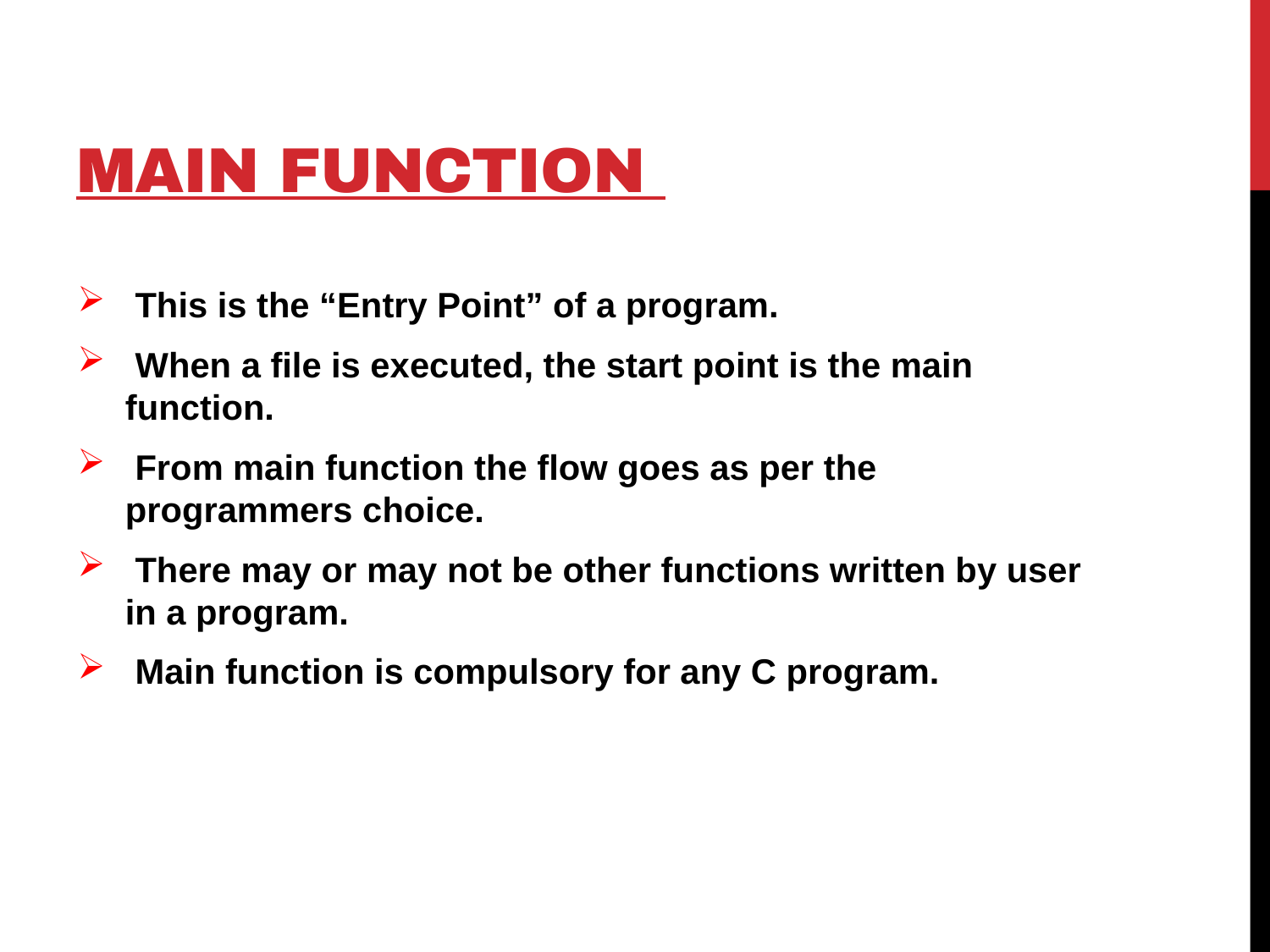

# Main function
 This is the “Entry Point” of a program.
 When a file is executed, the start point is the main function.
 From main function the flow goes as per the programmers choice.
 There may or may not be other functions written by user in a program.
 Main function is compulsory for any C program.